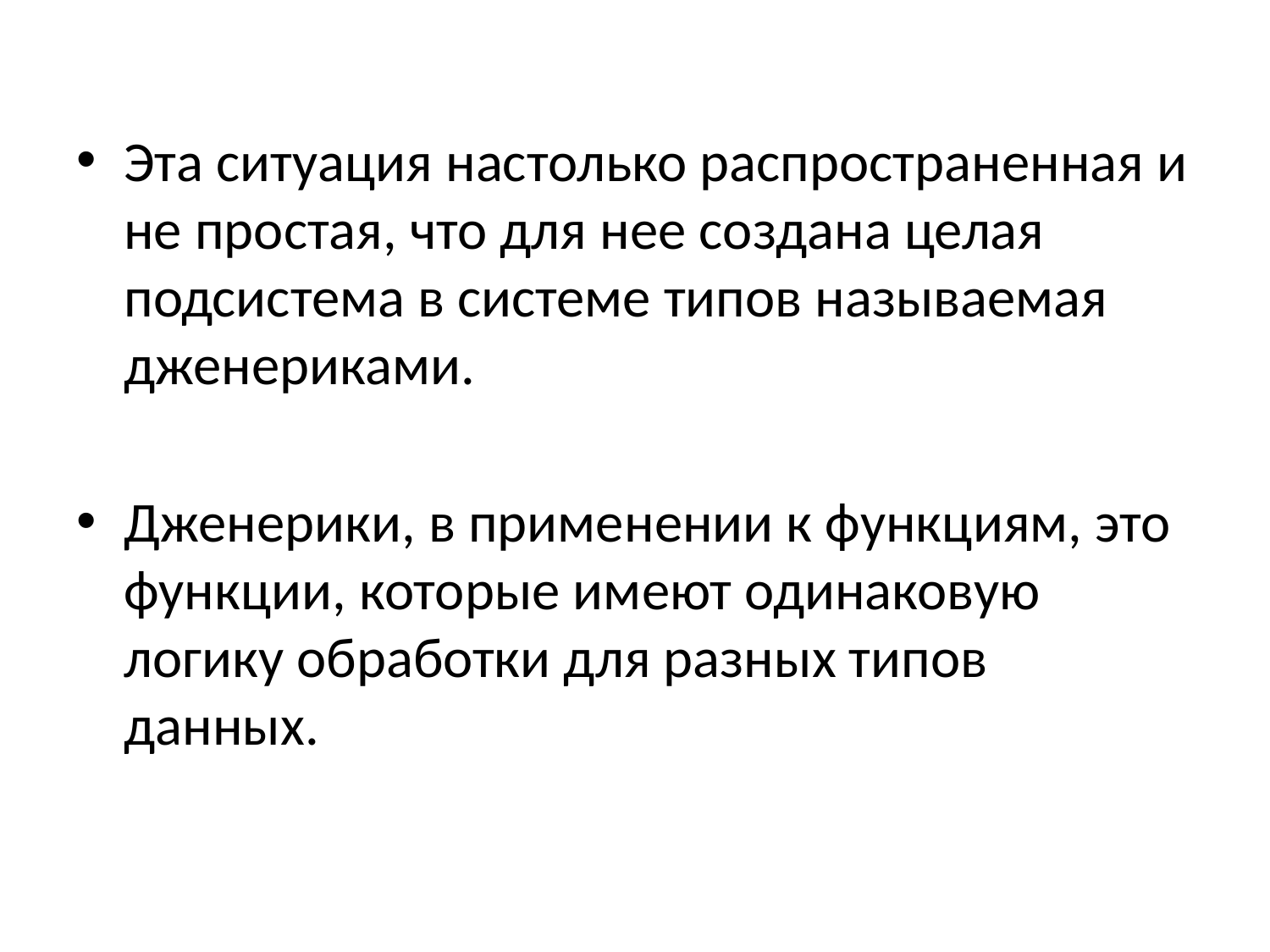

Эта ситуация настолько распространенная и не простая, что для нее создана целая подсистема в системе типов называемая дженериками.

Дженерики, в применении к функциям, это функции, которые имеют одинаковую логику обработки для разных типов данных.